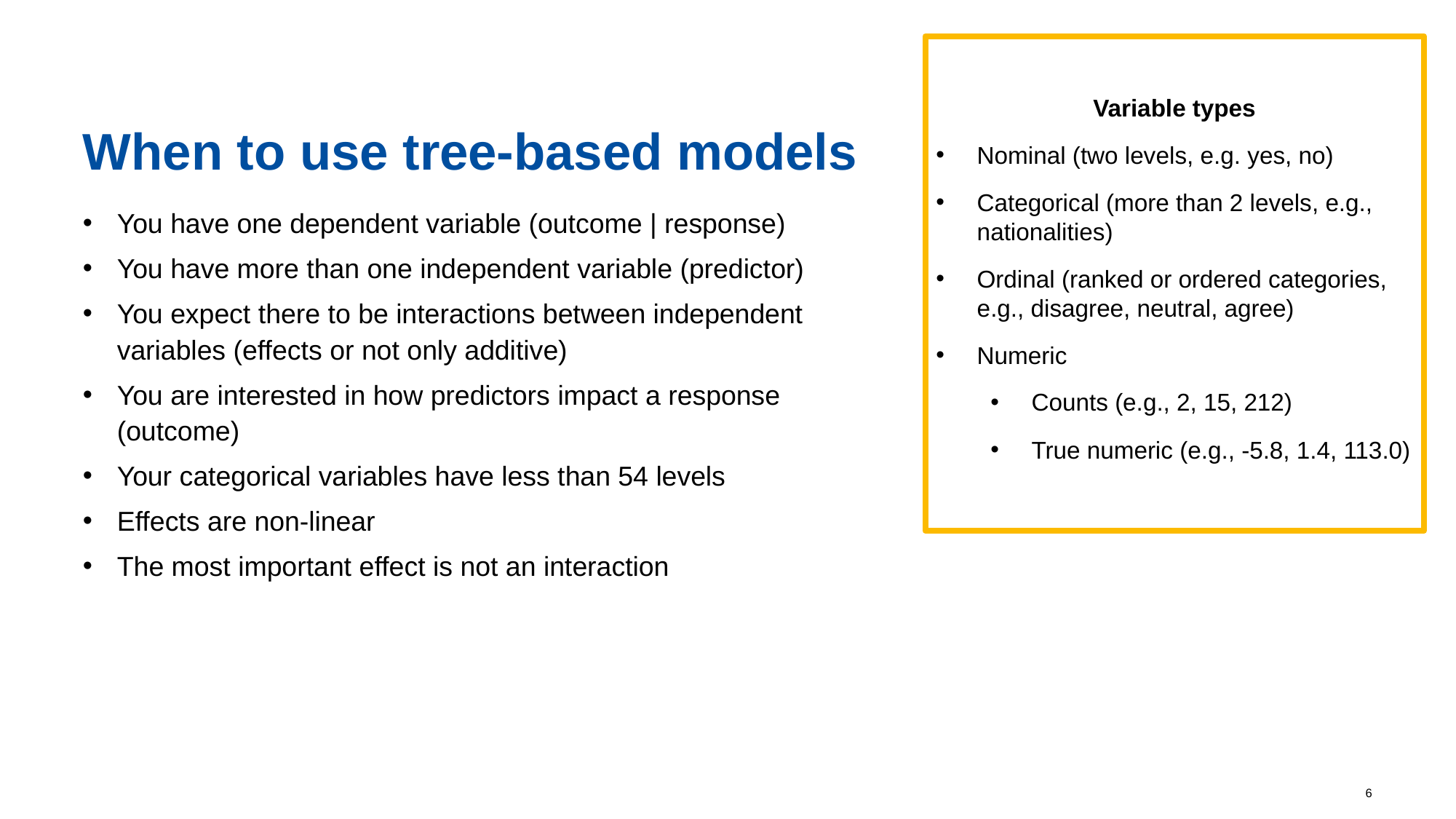

Variable types
Nominal (two levels, e.g. yes, no)
Categorical (more than 2 levels, e.g., nationalities)
Ordinal (ranked or ordered categories, e.g., disagree, neutral, agree)
Numeric
Counts (e.g., 2, 15, 212)
True numeric (e.g., -5.8, 1.4, 113.0)

# When to use tree-based models
You have one dependent variable (outcome | response)
You have more than one independent variable (predictor)
You expect there to be interactions between independent variables (effects or not only additive)
You are interested in how predictors impact a response (outcome)
Your categorical variables have less than 54 levels
Effects are non-linear
The most important effect is not an interaction
6